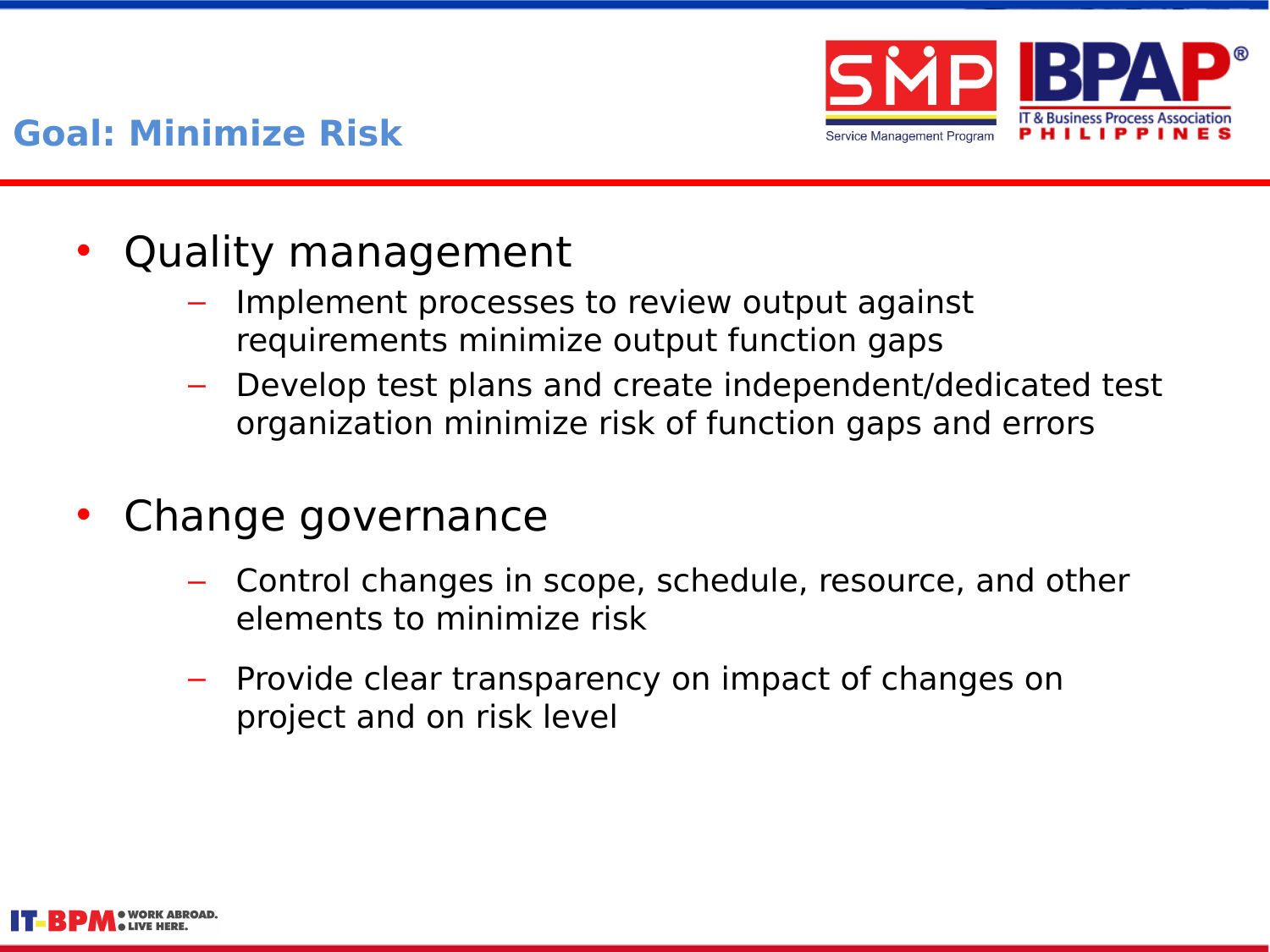

# Goal: Minimize Risk
Quality management
Implement processes to review output against requirements minimize output function gaps
Develop test plans and create independent/dedicated test organization minimize risk of function gaps and errors

Change governance
Control changes in scope, schedule, resource, and other elements to minimize risk
Provide clear transparency on impact of changes on project and on risk level